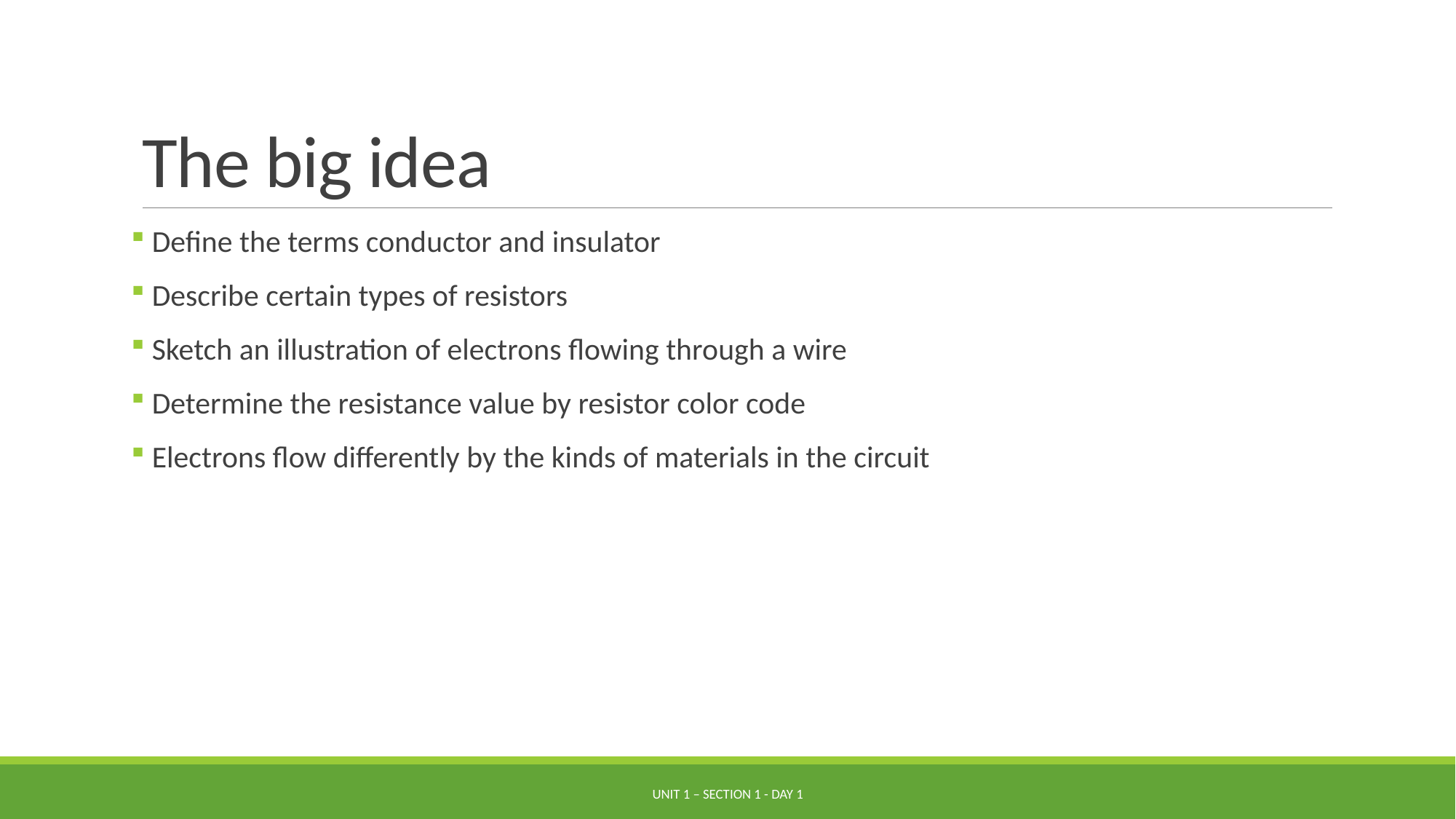

# The big idea
 Define the terms conductor and insulator
 Describe certain types of resistors
 Sketch an illustration of electrons flowing through a wire
 Determine the resistance value by resistor color code
 Electrons flow differently by the kinds of materials in the circuit
Unit 1 – Section 1 - Day 1